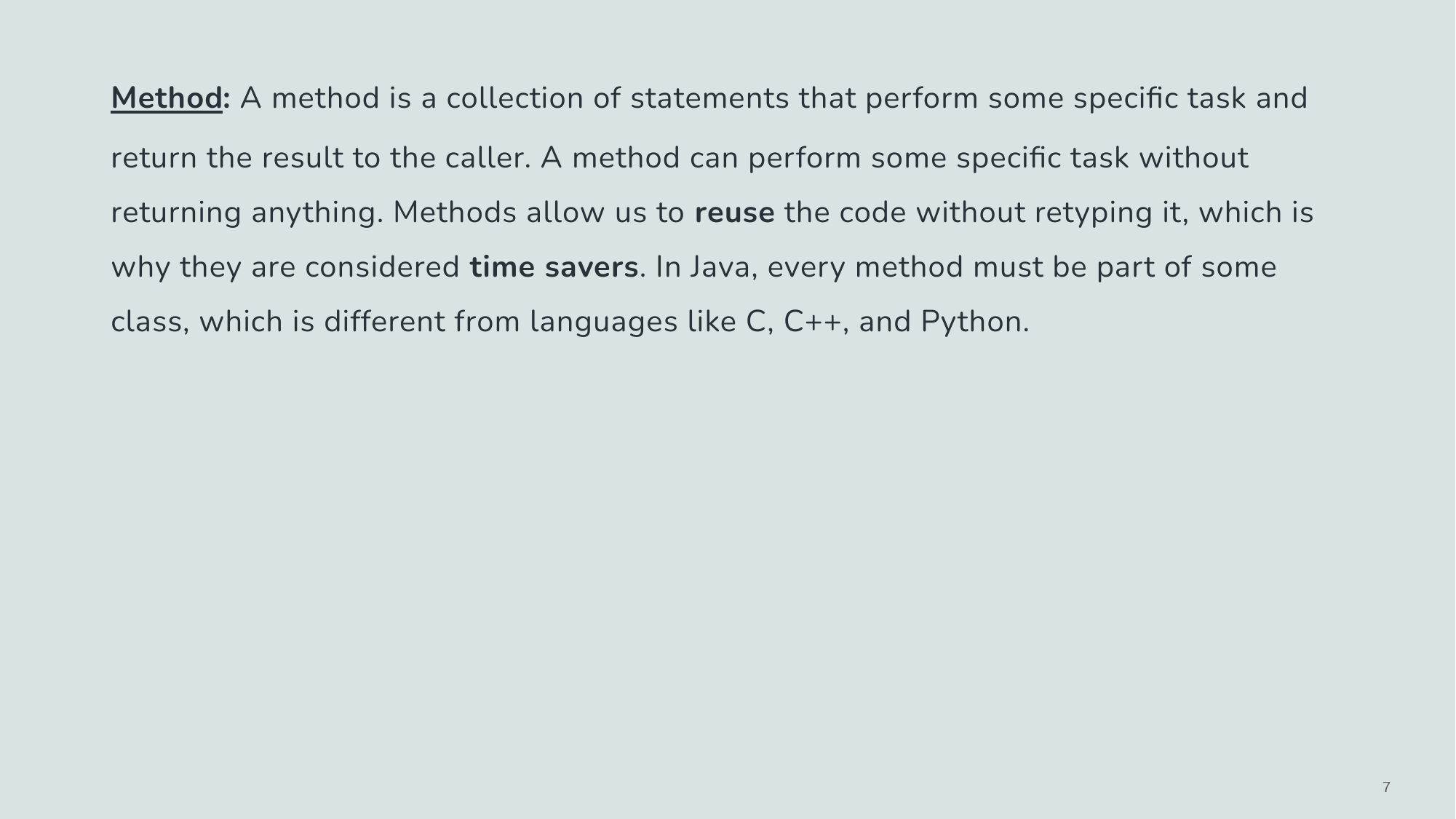

Method: A method is a collection of statements that perform some specific task and return the result to the caller. A method can perform some specific task without returning anything. Methods allow us to reuse the code without retyping it, which is why they are considered time savers. In Java, every method must be part of some class, which is different from languages like C, C++, and Python.

7